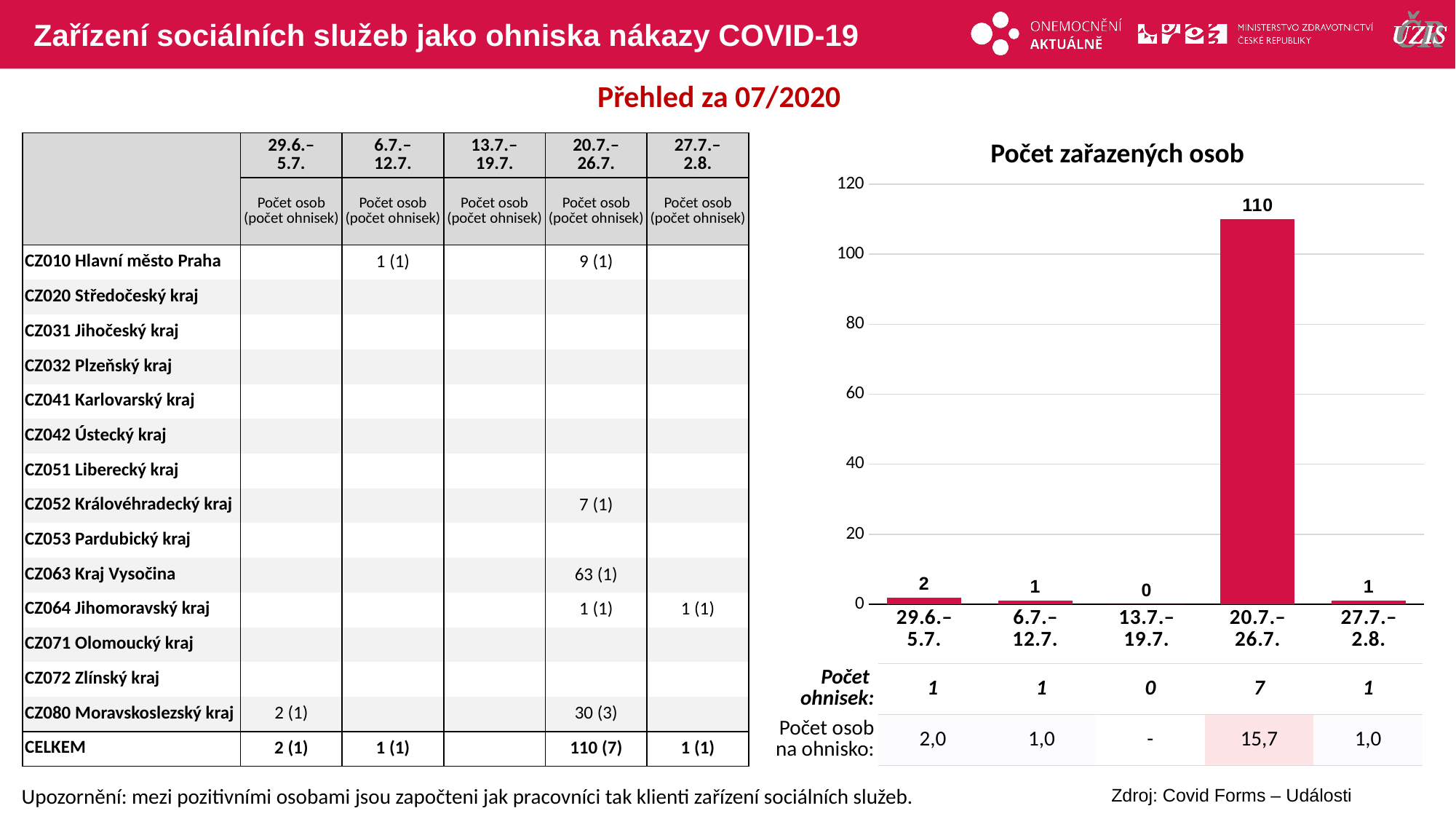

# Zařízení sociálních služeb jako ohniska nákazy COVID-19
Přehled za 07/2020
Počet zařazených osob
|  | 29.6.– 5.7. | 6.7.– 12.7. | 13.7.– 19.7. | 20.7.– 26.7. | 27.7.– 2.8. |
| --- | --- | --- | --- | --- | --- |
|  | Počet osob (počet ohnisek) | Počet osob (počet ohnisek) | Počet osob (počet ohnisek) | Počet osob (počet ohnisek) | Počet osob (počet ohnisek) |
| CZ010 Hlavní město Praha |  | 1 (1) |  | 9 (1) |  |
| CZ020 Středočeský kraj |  |  |  |  |  |
| CZ031 Jihočeský kraj |  |  |  |  |  |
| CZ032 Plzeňský kraj |  |  |  |  |  |
| CZ041 Karlovarský kraj |  |  |  |  |  |
| CZ042 Ústecký kraj |  |  |  |  |  |
| CZ051 Liberecký kraj |  |  |  |  |  |
| CZ052 Královéhradecký kraj |  |  |  | 7 (1) |  |
| CZ053 Pardubický kraj |  |  |  |  |  |
| CZ063 Kraj Vysočina |  |  |  | 63 (1) |  |
| CZ064 Jihomoravský kraj |  |  |  | 1 (1) | 1 (1) |
| CZ071 Olomoucký kraj |  |  |  |  |  |
| CZ072 Zlínský kraj |  |  |  |  |  |
| CZ080 Moravskoslezský kraj | 2 (1) |  |  | 30 (3) |  |
| CELKEM | 2 (1) | 1 (1) |  | 110 (7) | 1 (1) |

### Chart

| Category | osoby |
|---|---|
| 29.6.–
5.7. | 2.0 |
| 6.7.–
12.7. | 1.0 |
| 13.7.–
19.7. | 0.0 |
| 20.7.–
26.7. | 110.0 |
| 27.7.–
2.8. | 1.0 |
| Počet ohnisek: |  |  |  |  |  |  |  |
| --- | --- | --- | --- | --- | --- | --- | --- |
| Počet osob na ohnisko: |  |  |  |  |  |  |  |
| 1 | 1 | 0 | 7 | 1 |
| --- | --- | --- | --- | --- |
| 2,0 | 1,0 | - | 15,7 | 1,0 |
Upozornění: mezi pozitivními osobami jsou započteni jak pracovníci tak klienti zařízení sociálních služeb.
Zdroj: Covid Forms – Události